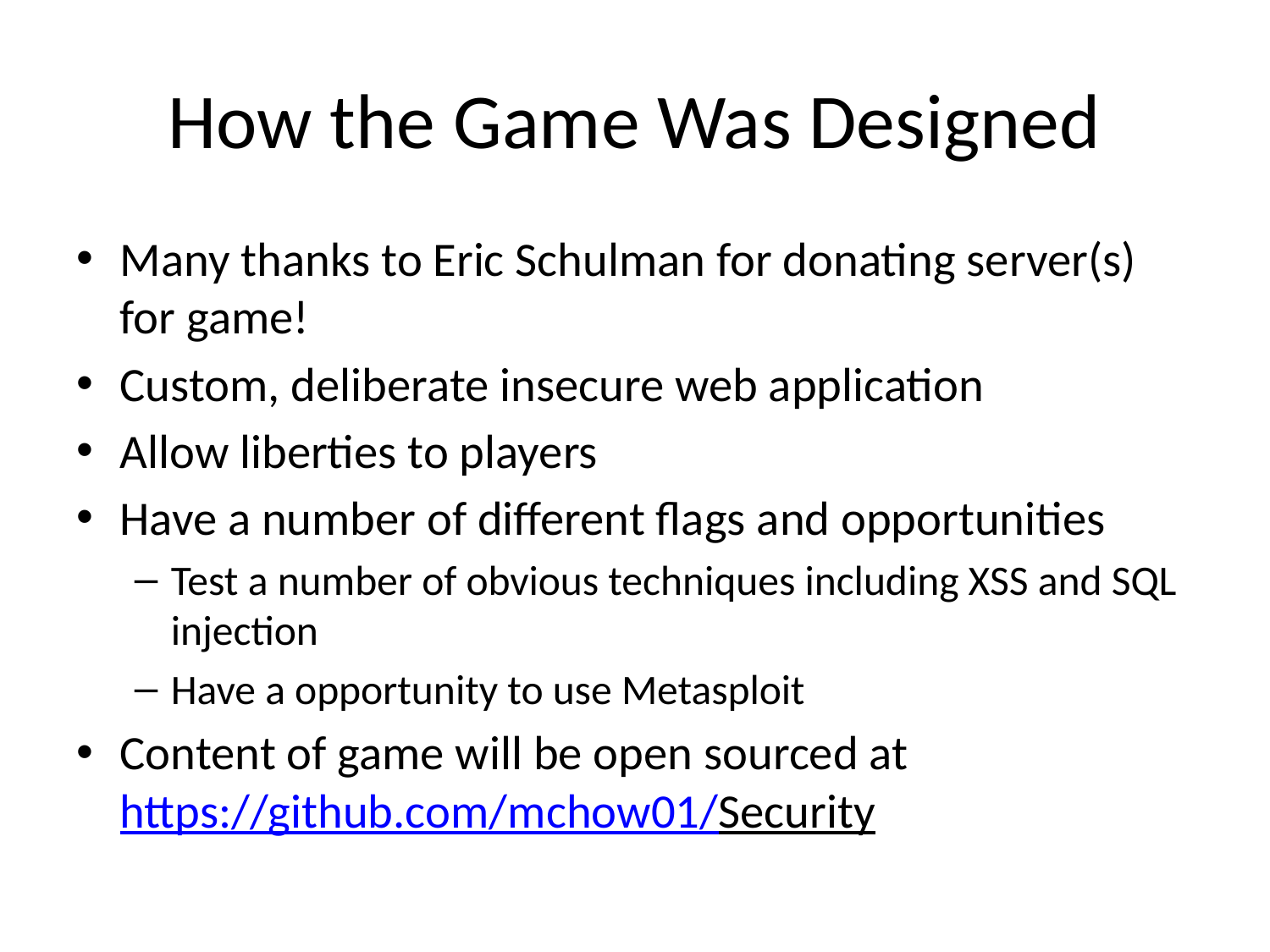

# How the Game Was Designed
Many thanks to Eric Schulman for donating server(s) for game!
Custom, deliberate insecure web application
Allow liberties to players
Have a number of different flags and opportunities
Test a number of obvious techniques including XSS and SQL injection
Have a opportunity to use Metasploit
Content of game will be open sourced at https://github.com/mchow01/Security